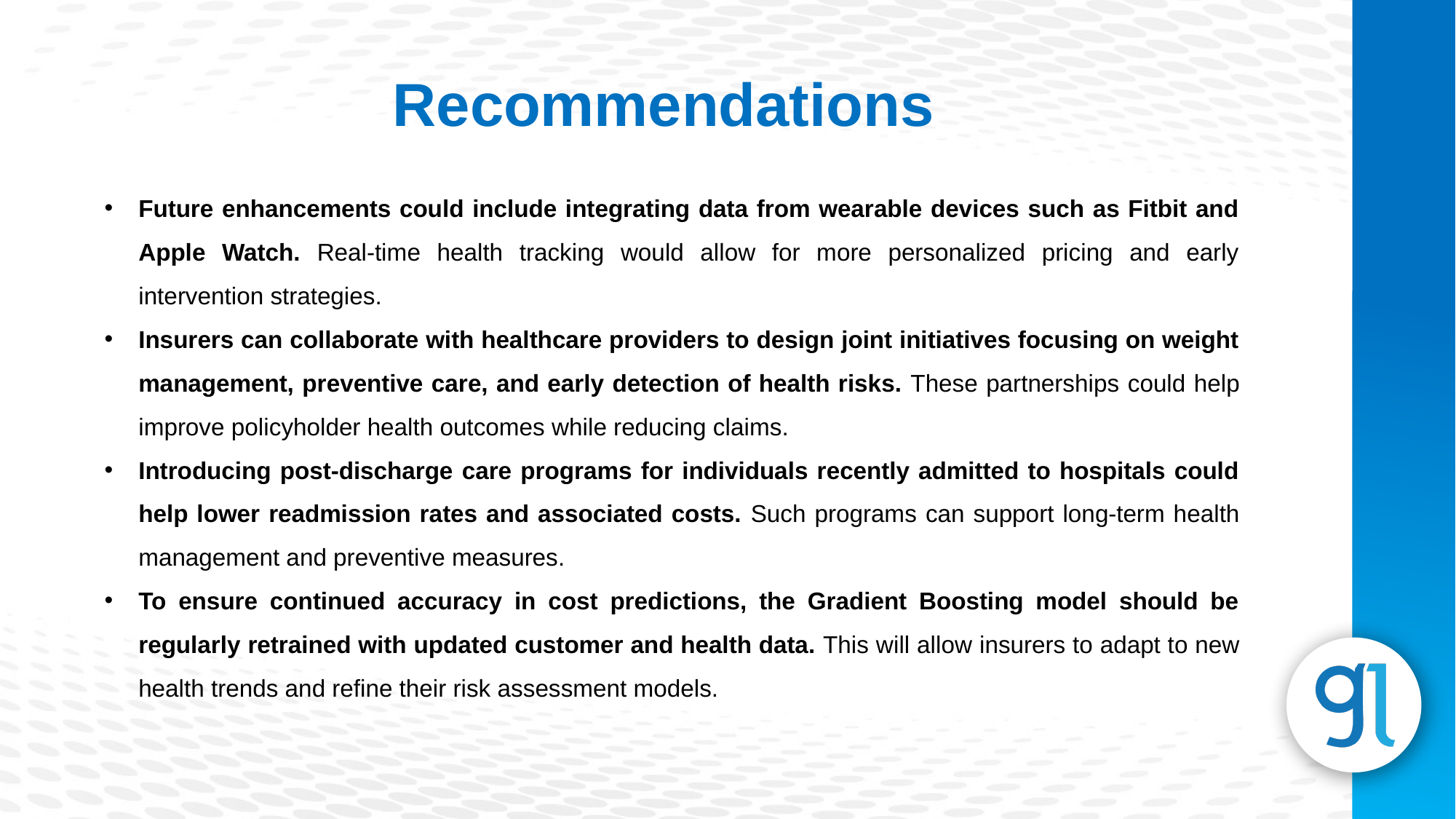

Recommendations
Future enhancements could include integrating data from wearable devices such as Fitbit and Apple Watch. Real-time health tracking would allow for more personalized pricing and early intervention strategies.
Insurers can collaborate with healthcare providers to design joint initiatives focusing on weight management, preventive care, and early detection of health risks. These partnerships could help improve policyholder health outcomes while reducing claims.
Introducing post-discharge care programs for individuals recently admitted to hospitals could help lower readmission rates and associated costs. Such programs can support long-term health management and preventive measures.
To ensure continued accuracy in cost predictions, the Gradient Boosting model should be regularly retrained with updated customer and health data. This will allow insurers to adapt to new health trends and refine their risk assessment models.